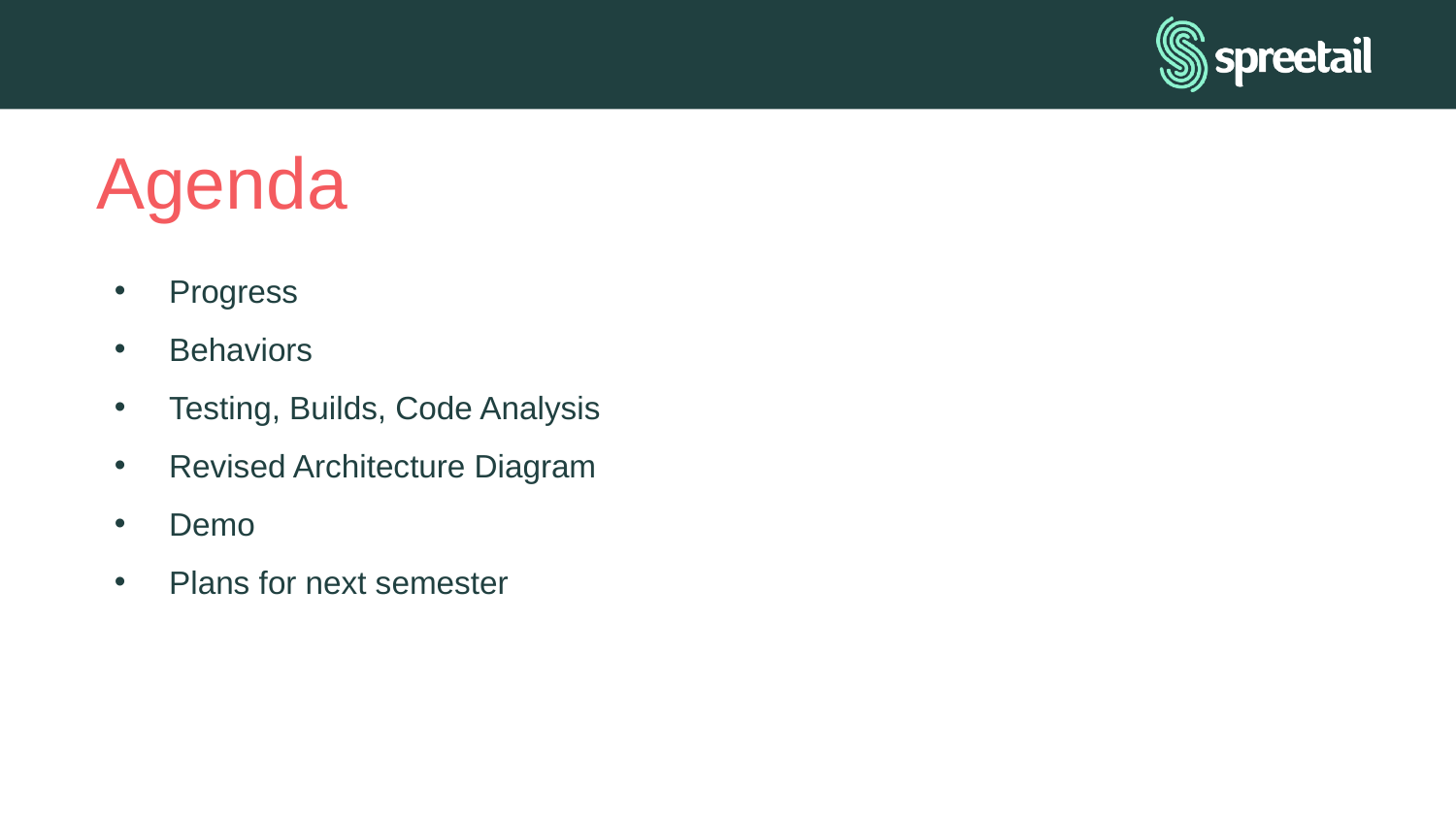

# Agenda
Progress
Behaviors
Testing, Builds, Code Analysis
Revised Architecture Diagram
Demo
Plans for next semester